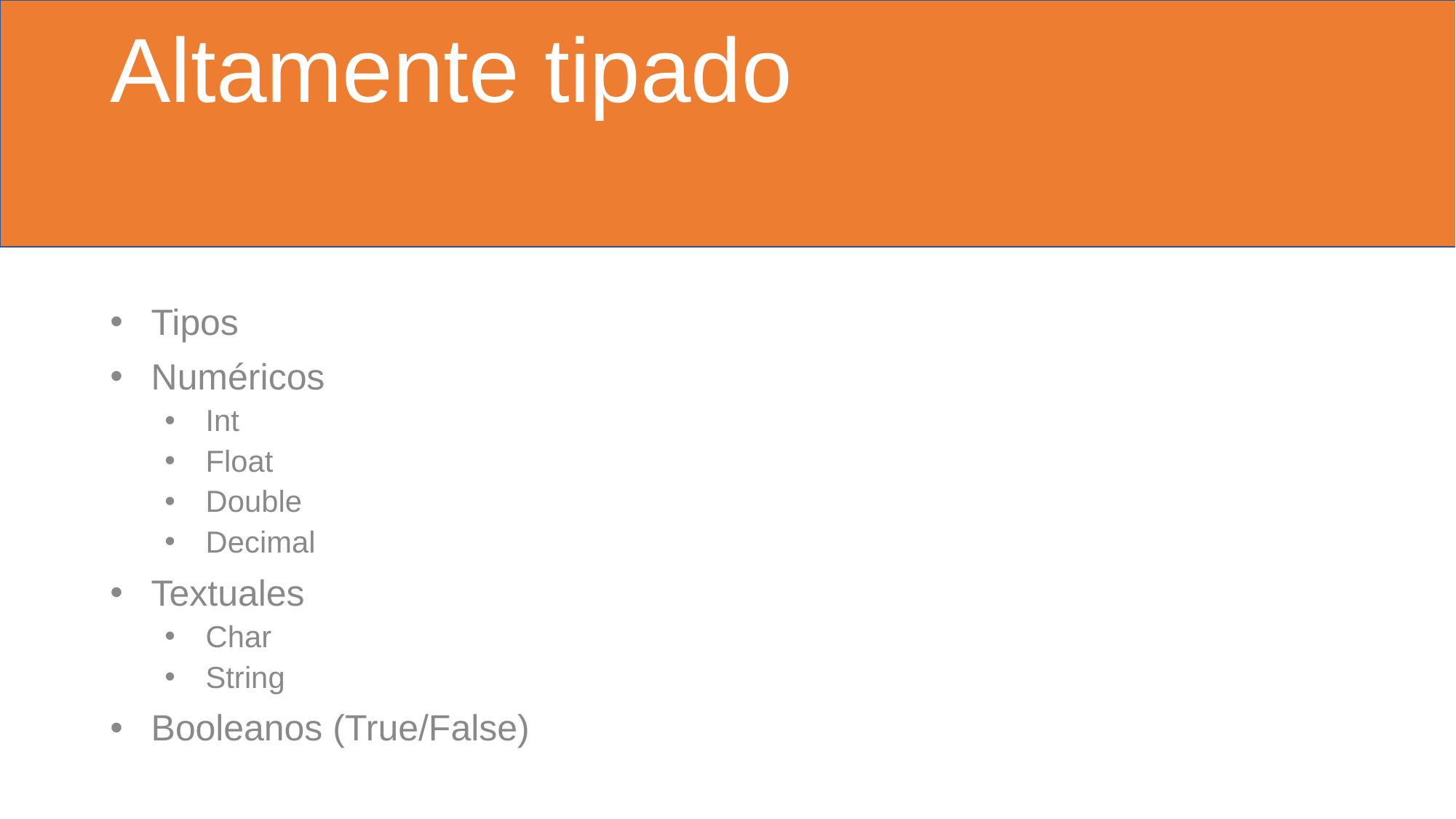

# Altamente tipado
Tipos
Numéricos
Int
Float
Double
Decimal
Textuales
Char
String
Booleanos (True/False)